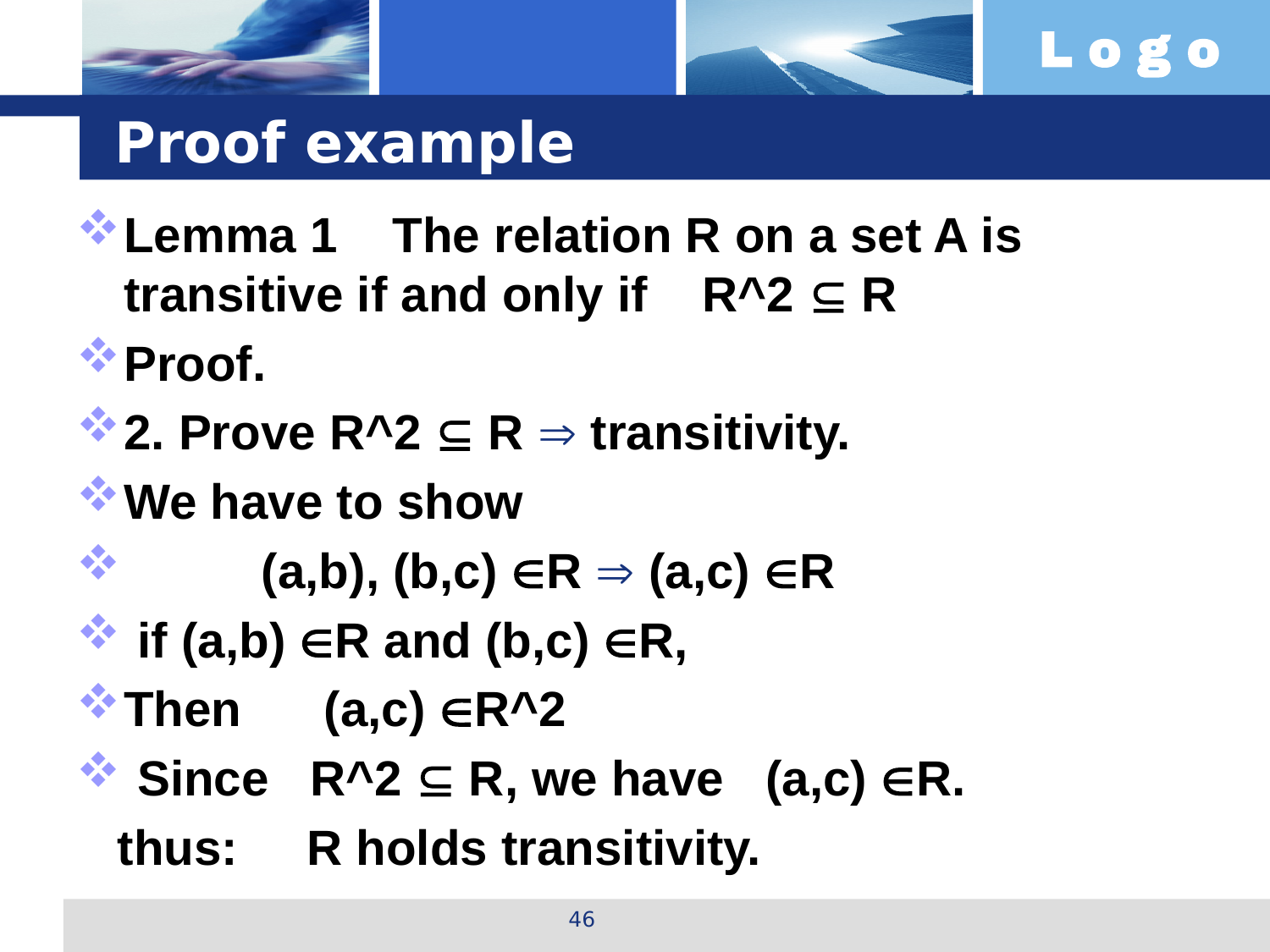

# Proof example
Lemma 1    The relation R on a set A is transitive if and only if    R^2 ⊆ R
Proof.
2. Prove R^2 ⊆ R ⇒ transitivity.
We have to show
          (a,b), (b,c) ∈R ⇒ (a,c) ∈R
 if (a,b) ∈R and (b,c) ∈R,
Then      (a,c) ∈R^2
 Since   R^2 ⊆ R, we have   (a,c) ∈R.
   thus:     R holds transitivity.

46